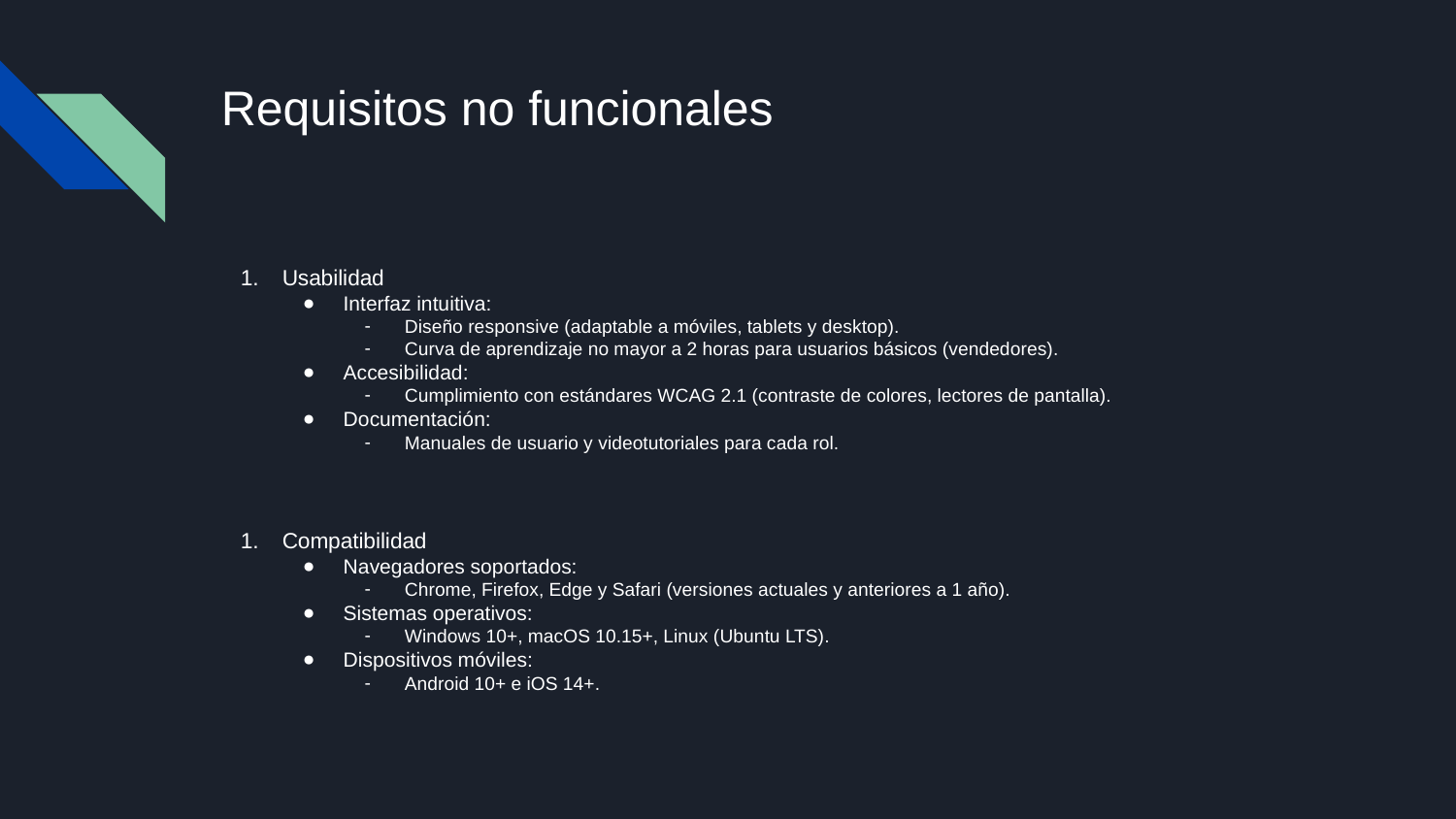

# Requisitos no funcionales

Usabilidad
Interfaz intuitiva:
Diseño responsive (adaptable a móviles, tablets y desktop).
Curva de aprendizaje no mayor a 2 horas para usuarios básicos (vendedores).
Accesibilidad:
Cumplimiento con estándares WCAG 2.1 (contraste de colores, lectores de pantalla).
Documentación:
Manuales de usuario y videotutoriales para cada rol.

Compatibilidad
Navegadores soportados:
Chrome, Firefox, Edge y Safari (versiones actuales y anteriores a 1 año).
Sistemas operativos:
Windows 10+, macOS 10.15+, Linux (Ubuntu LTS).
Dispositivos móviles:
Android 10+ e iOS 14+.